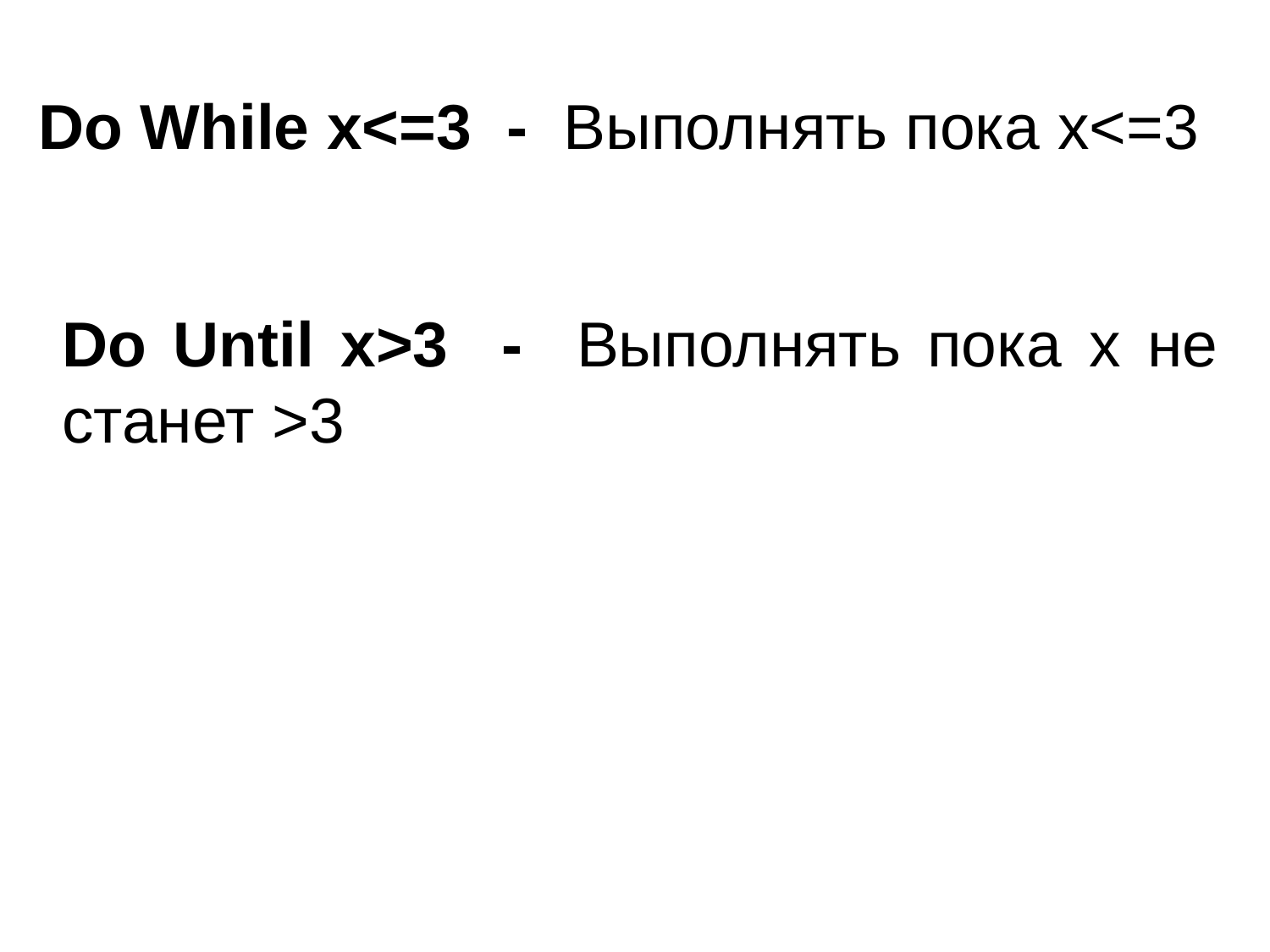

Do While x<=3  -  Выполнять пока x<=3
Do Until x>3  -  Выполнять пока x не станет >3